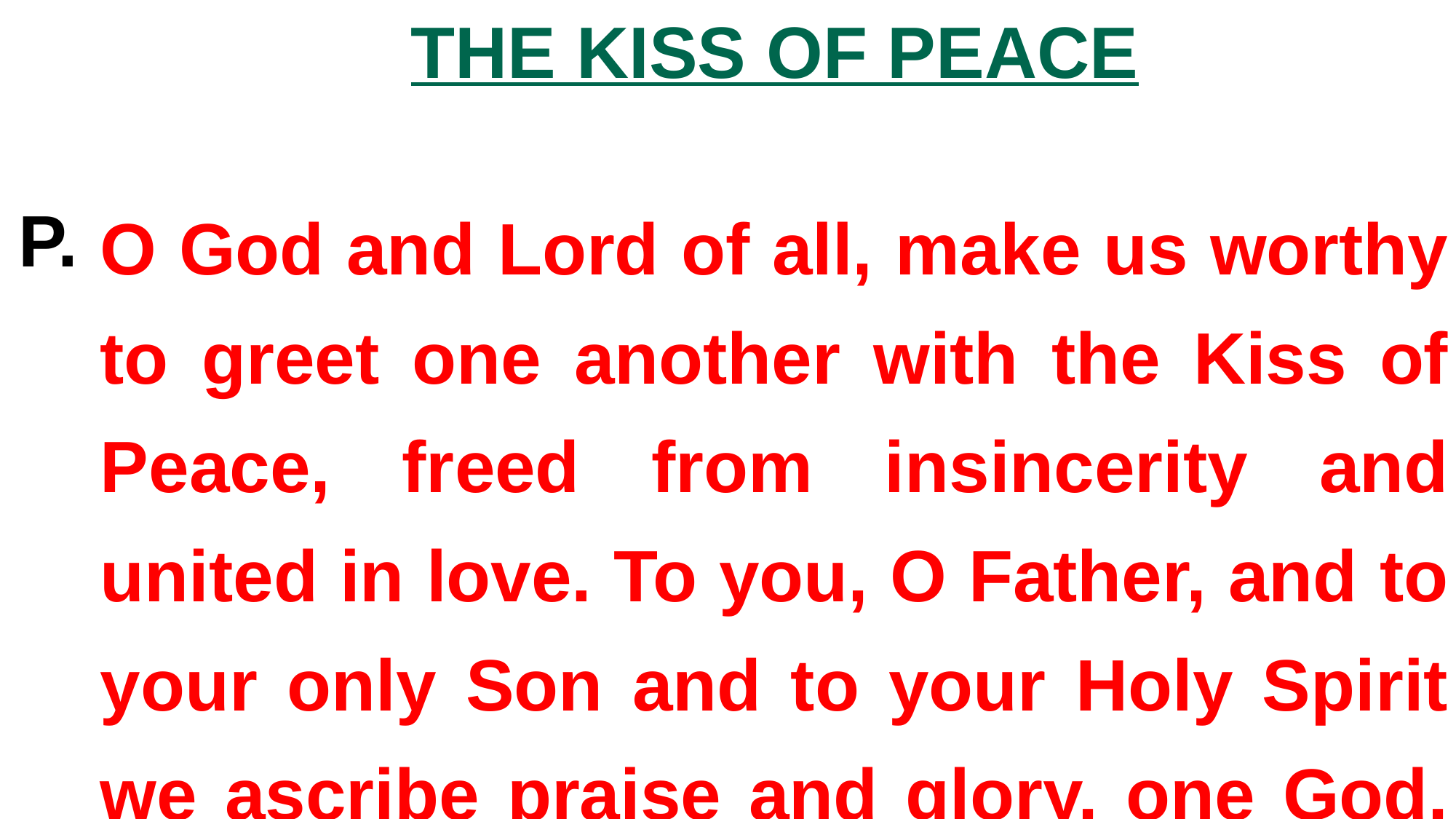

THE KISS OF PEACE

O God and Lord of all, make us worthy to greet one another with the Kiss of Peace, freed from insincerity and united in love. To you, O Father, and to your only Son and to your Holy Spirit we ascribe praise and glory, one God, now and forever.
P.